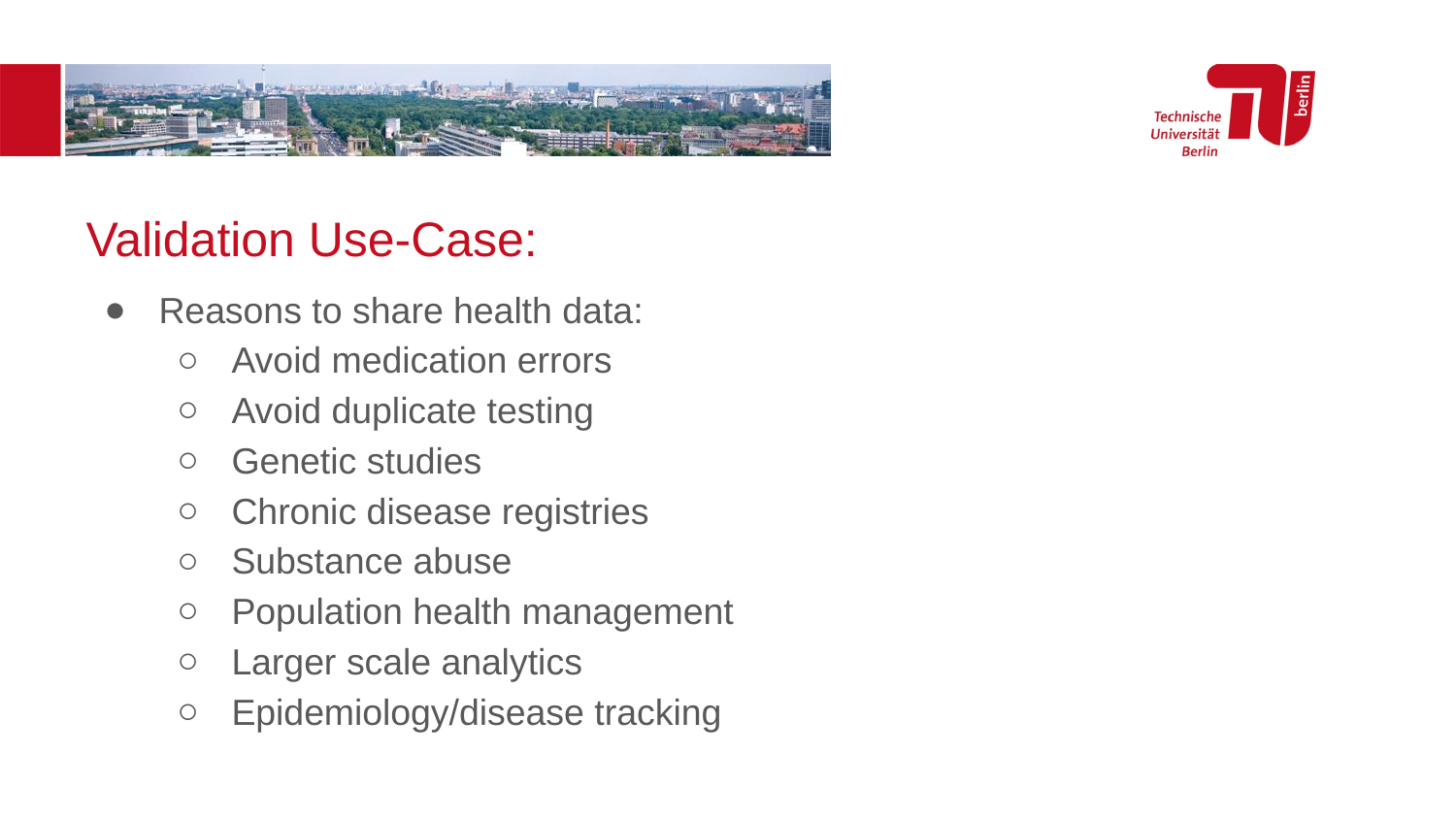

# Validation Use-Case:
Reasons to share health data:
Avoid medication errors
Avoid duplicate testing
Genetic studies
Chronic disease registries
Substance abuse
Population health management
Larger scale analytics
Epidemiology/disease tracking